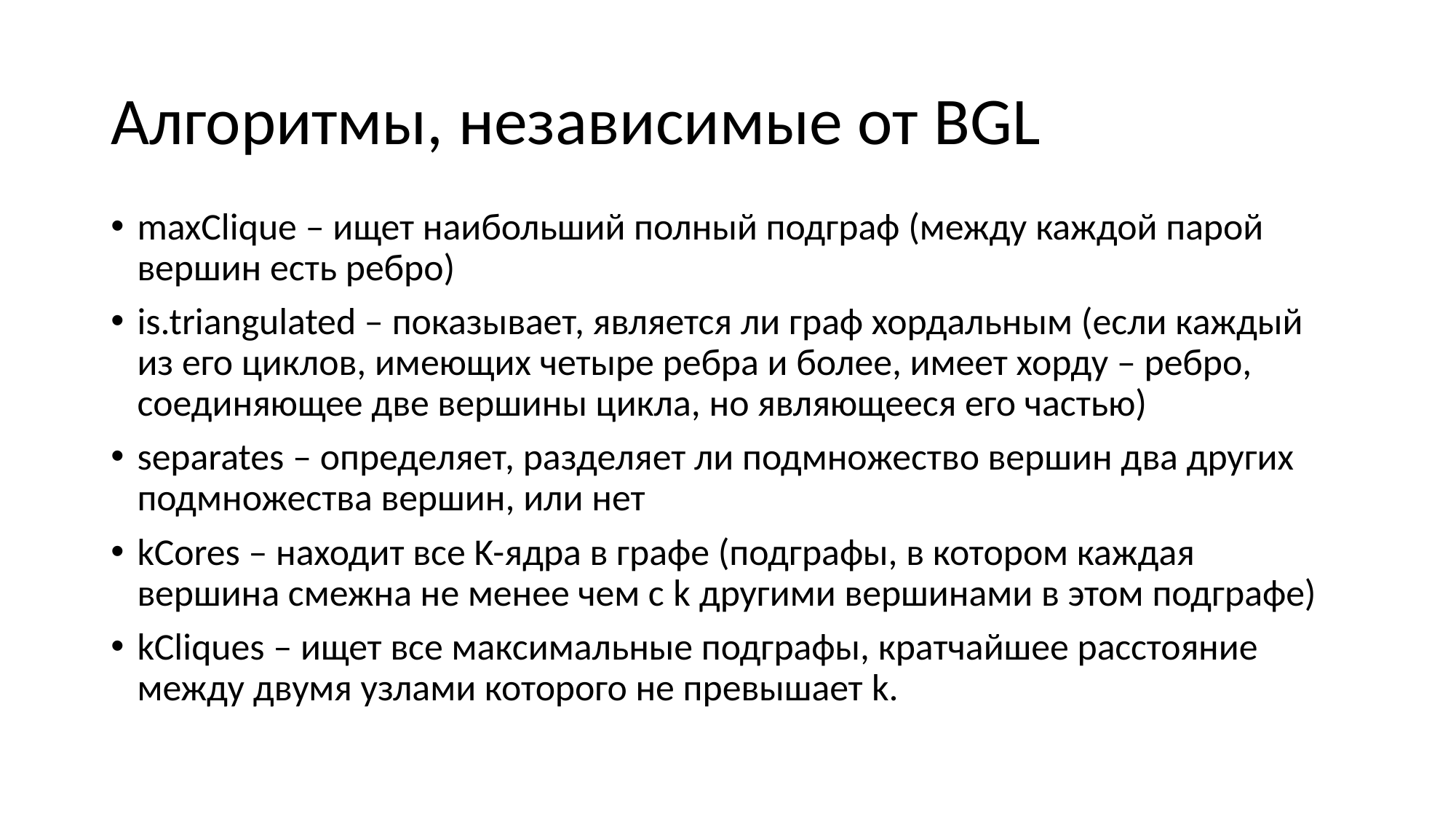

# Алгоритмы, независимые от BGL
maxClique – ищет наибольший полный подграф (между каждой парой вершин есть ребро)
is.triangulated – показывает, является ли граф хордальным (если каждый из его циклов, имеющих четыре ребра и более, имеет хорду – ребро, соединяющее две вершины цикла, но являющееся его частью)
separates – определяет, разделяет ли подмножество вершин два других подмножества вершин, или нет
kCores – находит все K-ядра в графе (подграфы, в котором каждая вершина смежна не менее чем с k другими вершинами в этом подграфе)
kCliques – ищет все максимальные подграфы, кратчайшее расстояние между двумя узлами которого не превышает k.